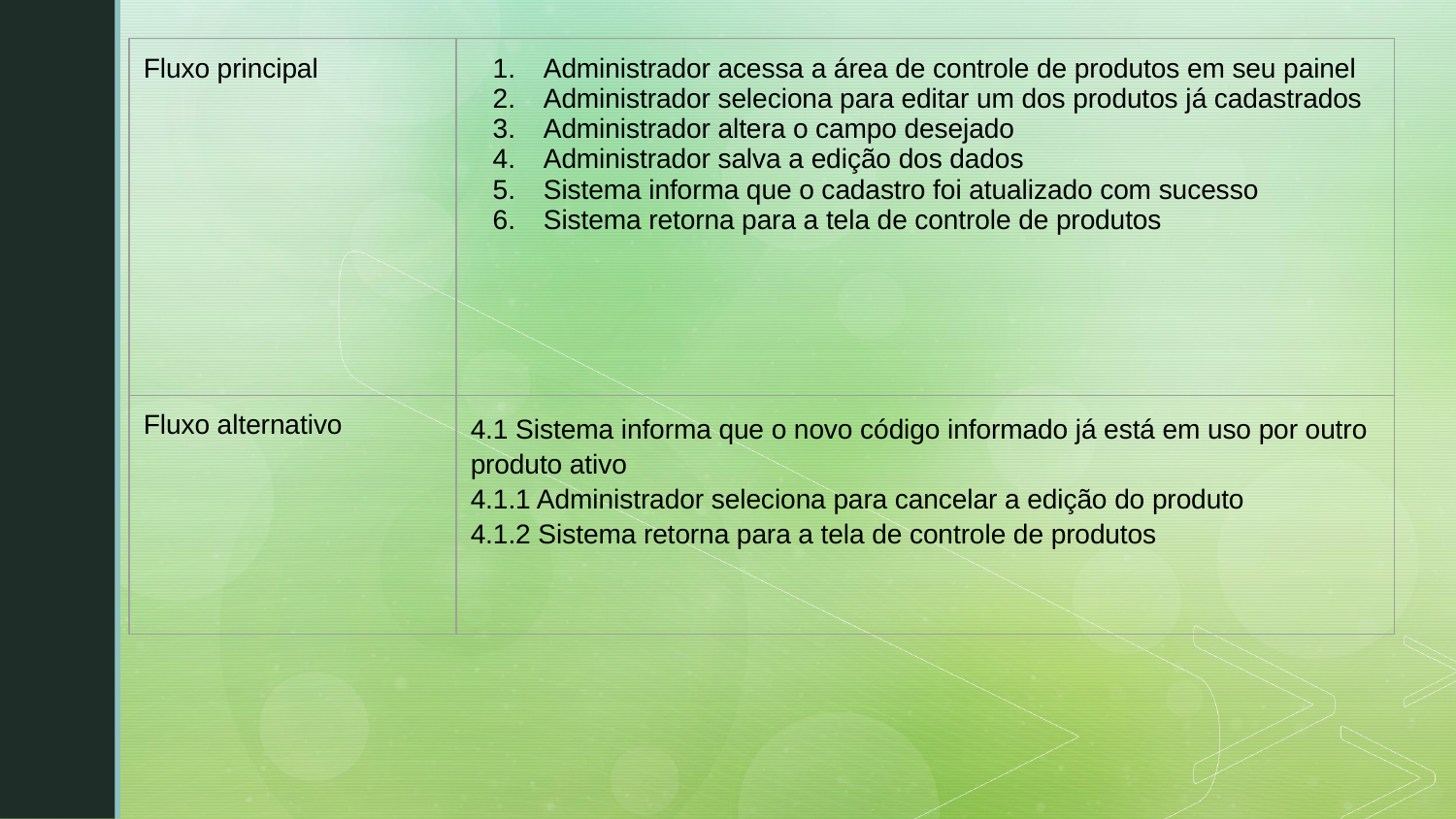

| Fluxo principal | Administrador acessa a área de controle de produtos em seu painel Administrador seleciona para editar um dos produtos já cadastrados Administrador altera o campo desejado Administrador salva a edição dos dados Sistema informa que o cadastro foi atualizado com sucesso Sistema retorna para a tela de controle de produtos |
| --- | --- |
| Fluxo alternativo | 4.1 Sistema informa que o novo código informado já está em uso por outro produto ativo 4.1.1 Administrador seleciona para cancelar a edição do produto 4.1.2 Sistema retorna para a tela de controle de produtos |